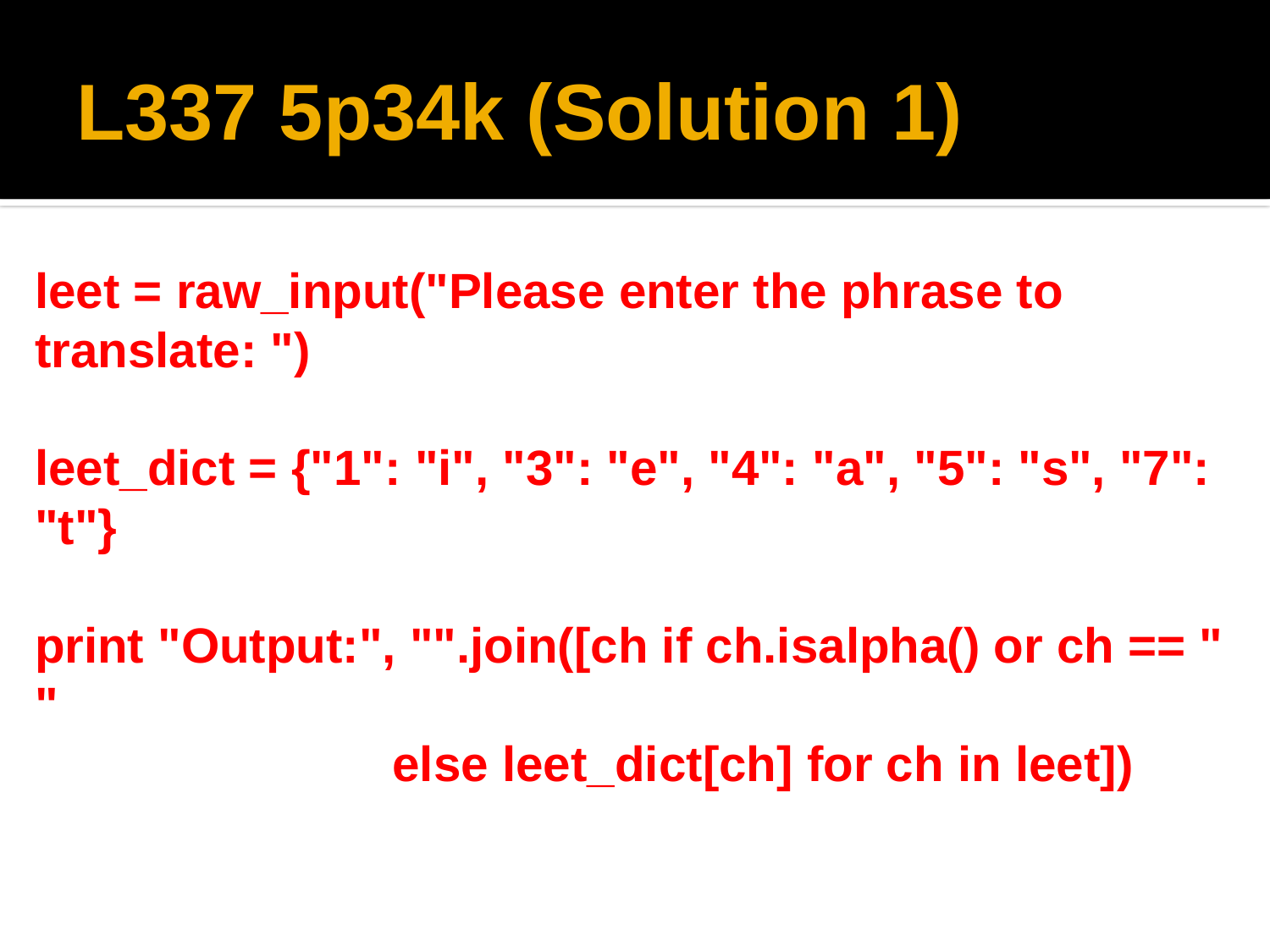

# L337 5p34k (Solution 1)
leet = raw_input("Please enter the phrase to translate: ")

leet_dict = {"1": "i", "3": "e", "4": "a", "5": "s", "7": "t"}

print "Output:", "".join([ch if ch.isalpha() or ch == " "
                          else leet_dict[ch] for ch in leet])